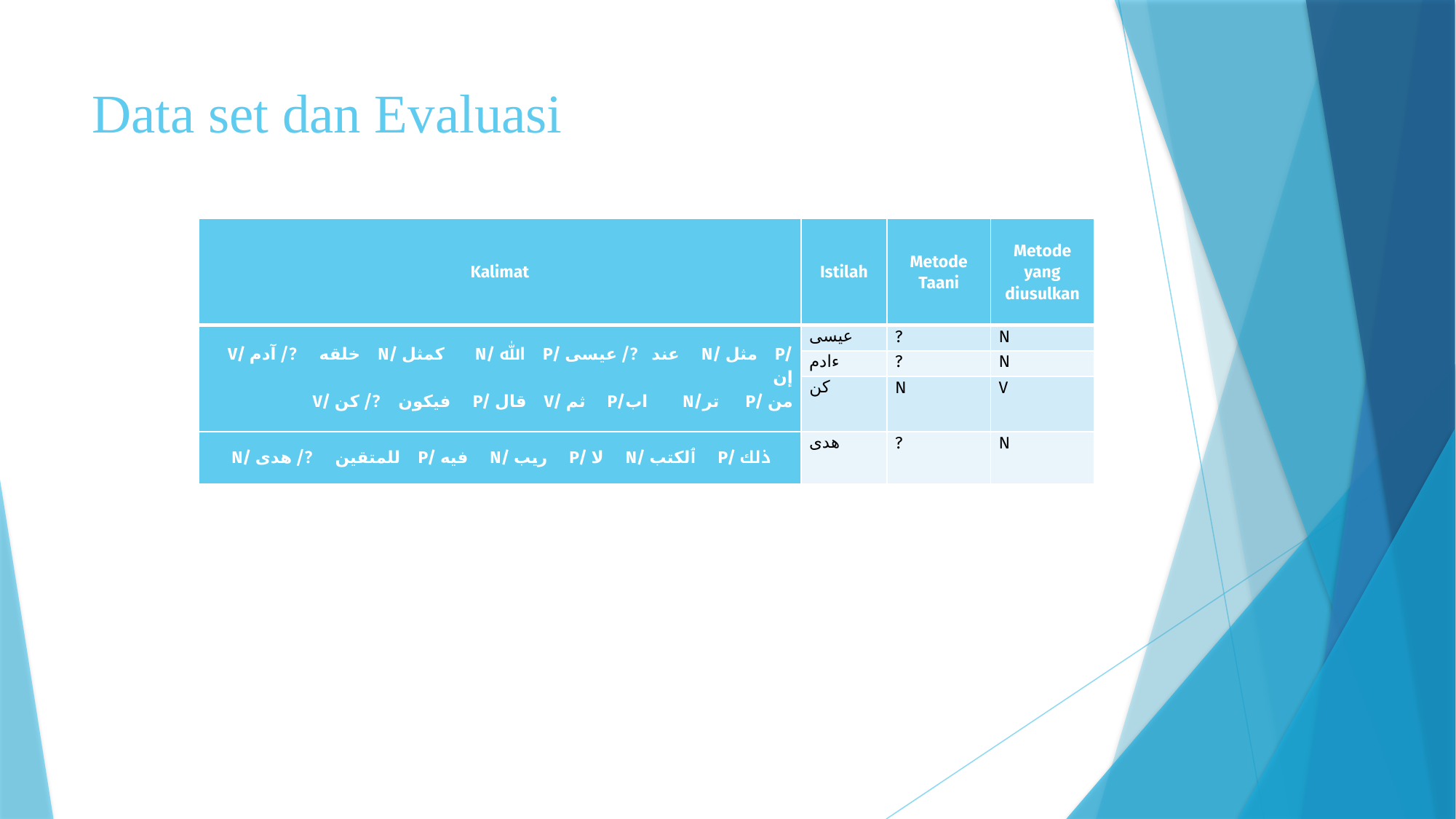

# Data set dan Evaluasi
| Kalimat | Istilah | Metode Taani | Metode yang diusulkan |
| --- | --- | --- | --- |
| V/ خلقه ?/ آدم N/ كمثل N/ ﷲ P/ عند ?/ عيسى N/ مثل P/ إن V/ فيكون ?/ كن P/ قال V/ ثم P/اب N/تر P/ من | عيسى | ? | N |
|  | ءادم | ? | N |
|  | كن | N | V |
| N/ للمتقين ?/ ھدى P/ فيه N/ ريب P/ لا N/ ٱلكتب P/ ذلك | ھدى | ? | N |